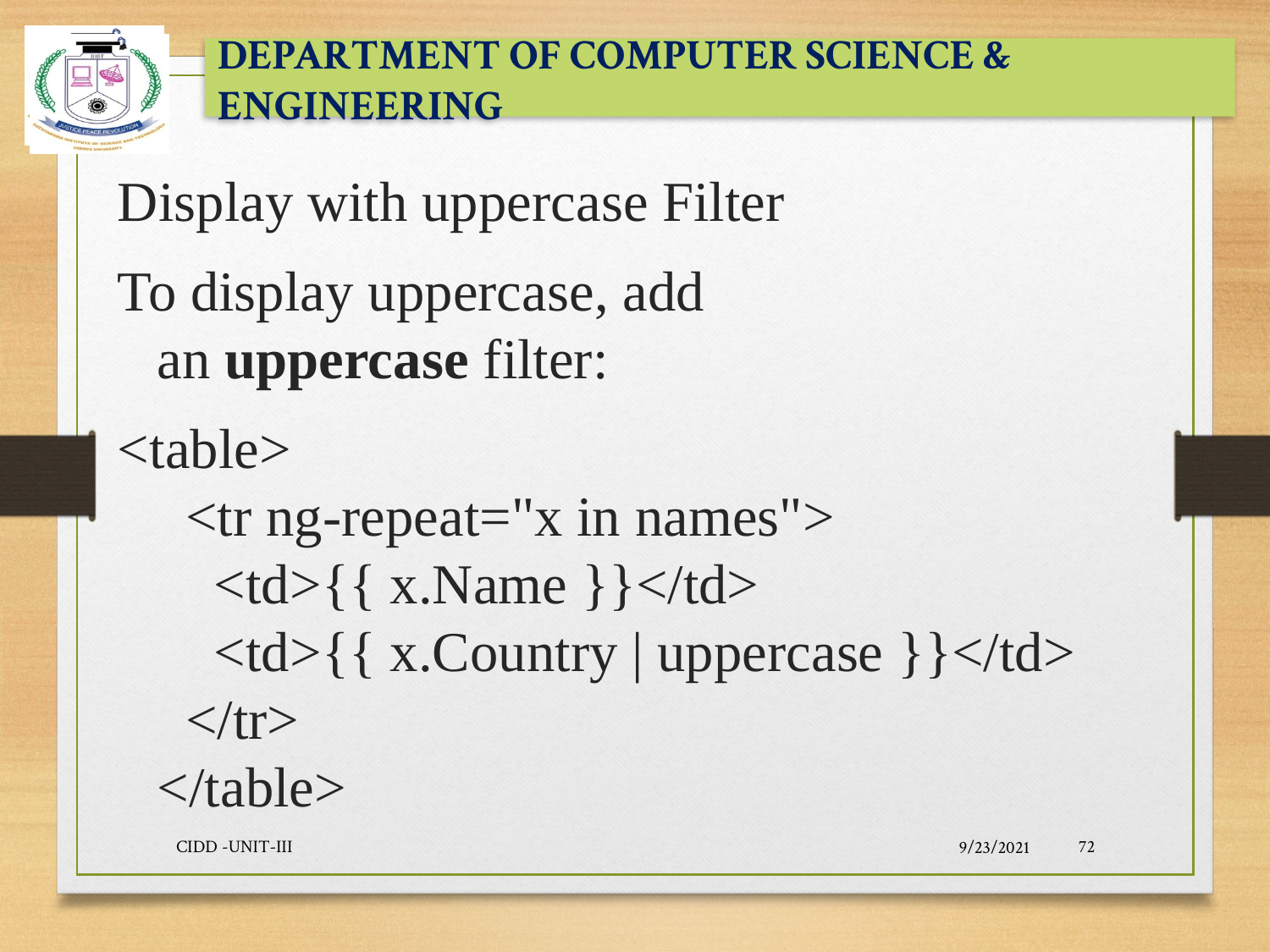

Display with uppercase Filter
To display uppercase, add an uppercase filter:
<table>
  <tr ng-repeat="x in names">
    <td>{{ x.Name }}</td>
    <td>{{ x.Country | uppercase }}</td>
  </tr>
</table>
CIDD -UNIT-III
9/23/2021
72